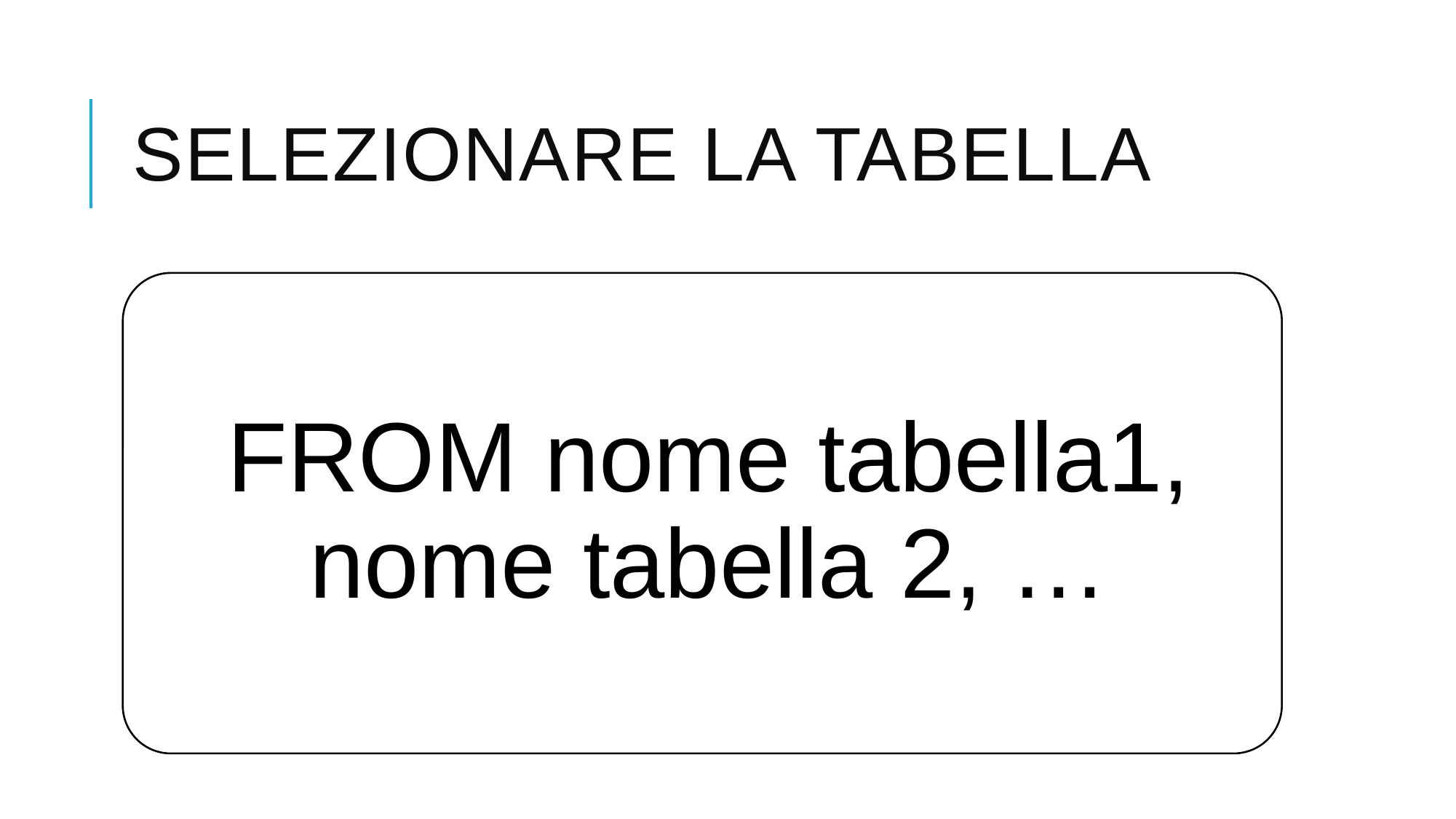

# SELEZIONARE LA TABELLA
FROM nome tabella1, nome tabella 2, …